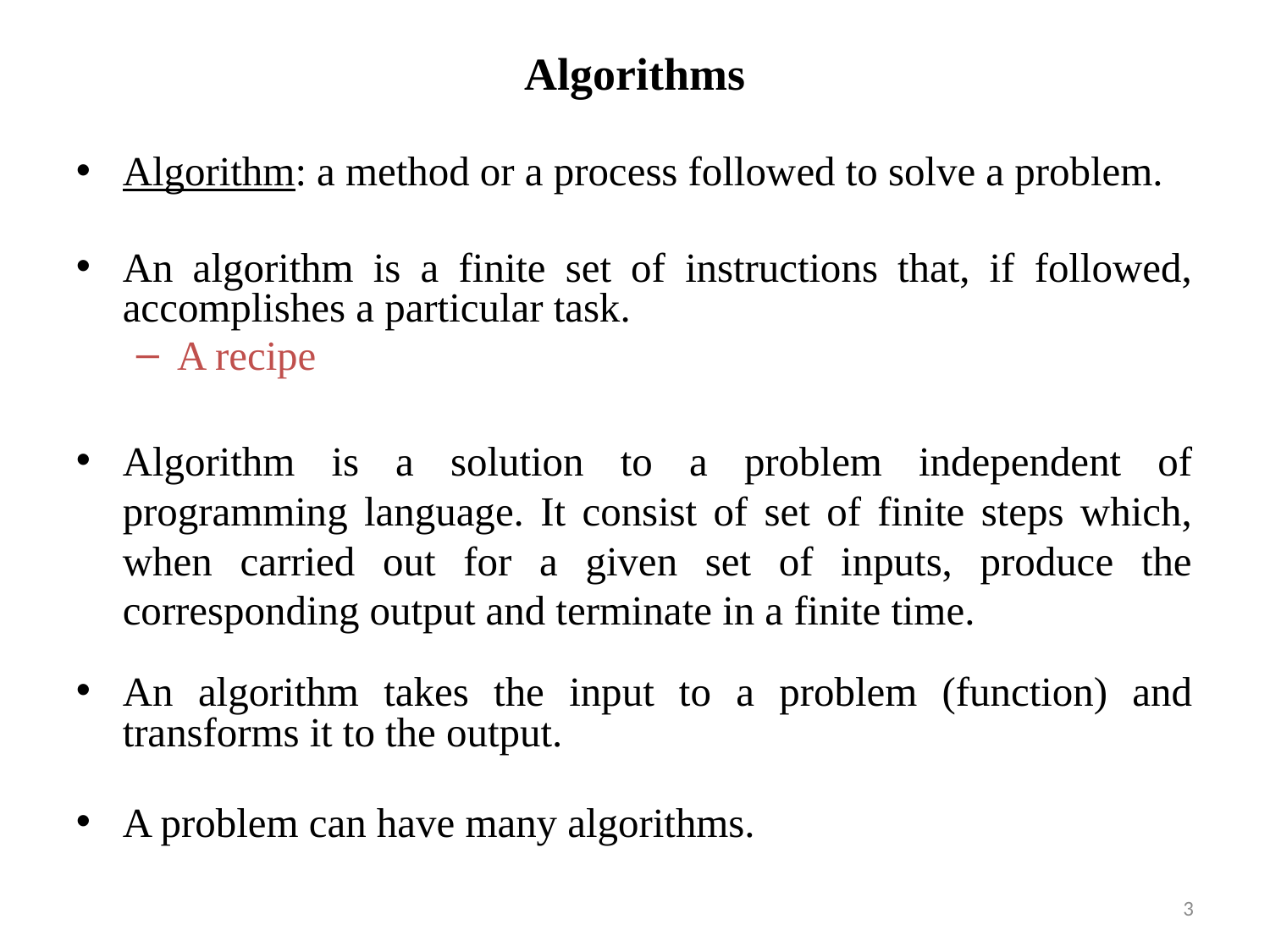

# Algorithms
Algorithm: a method or a process followed to solve a problem.

An algorithm is a finite set of instructions that, if followed, accomplishes a particular task.
A recipe

Algorithm is a solution to a problem independent of programming language. It consist of set of finite steps which, when carried out for a given set of inputs, produce the corresponding output and terminate in a finite time.

An algorithm takes the input to a problem (function) and transforms it to the output.

A problem can have many algorithms.
3